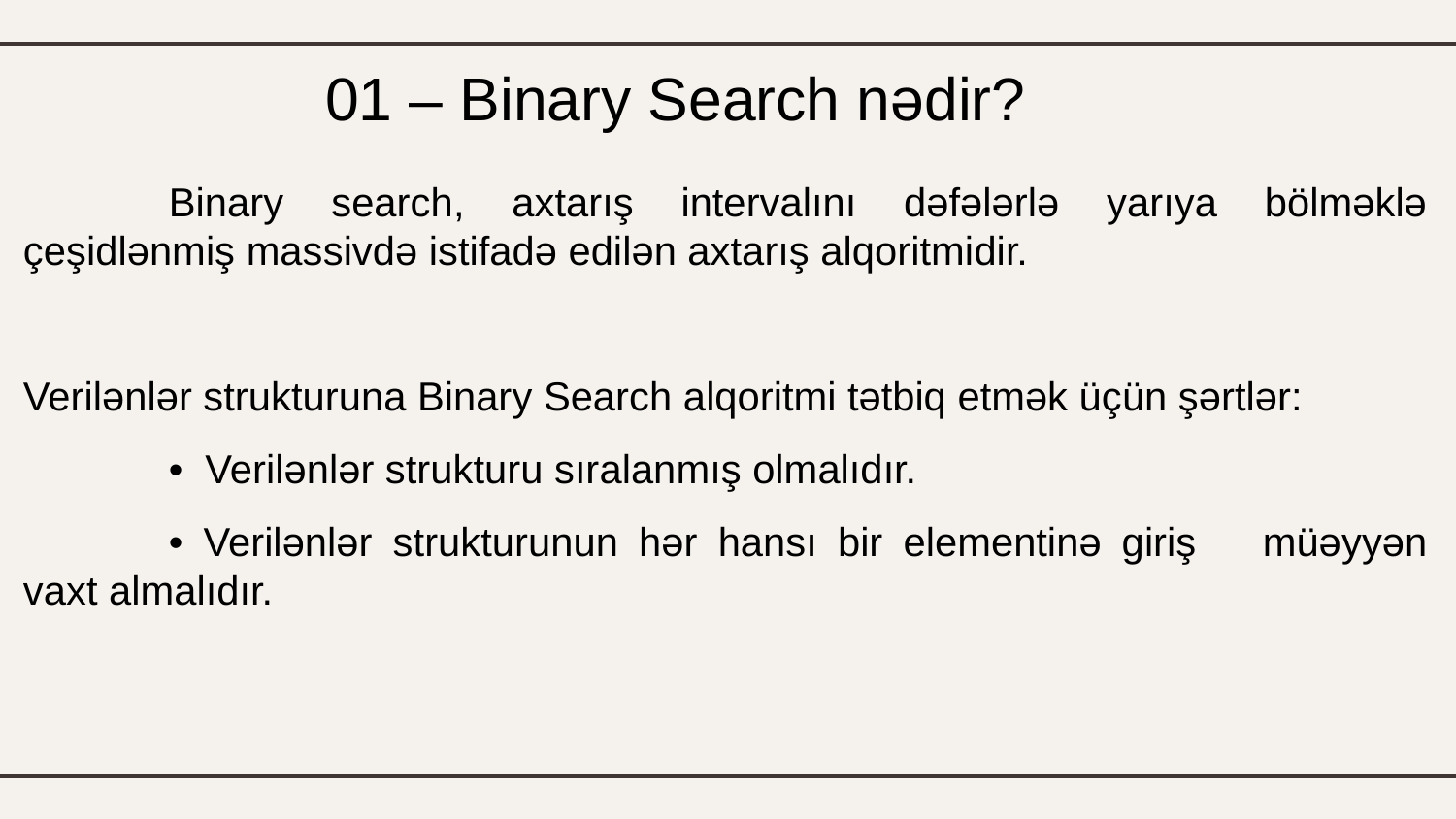

# 01 – Binary Search nədir?
	Binary search, axtarış intervalını dəfələrlə yarıya bölməklə çeşidlənmiş massivdə istifadə edilən axtarış alqoritmidir.

Verilənlər strukturuna Binary Search alqoritmi tətbiq etmək üçün şərtlər:
	•  Verilənlər strukturu sıralanmış olmalıdır.
	• Verilənlər strukturunun hər hansı bir elementinə giriş 	müəyyən vaxt almalıdır.